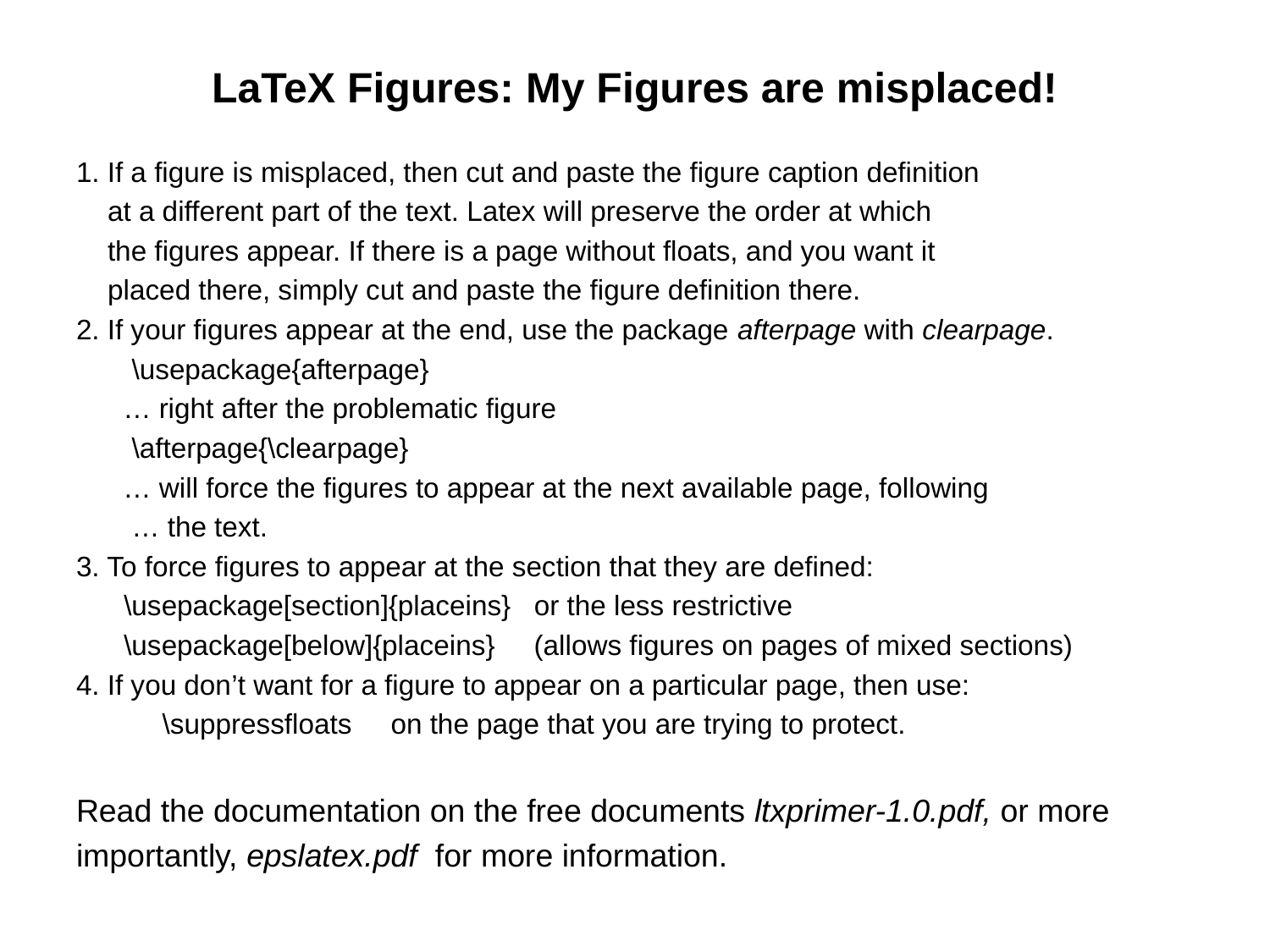

# LaTeX Figures: My Figures are misplaced!
1. If a figure is misplaced, then cut and paste the figure caption definition
    at a different part of the text. Latex will preserve the order at which
    the figures appear. If there is a page without floats, and you want it
    placed there, simply cut and paste the figure definition there.
2. If your figures appear at the end, use the package afterpage with clearpage.
	 \usepackage{afterpage}
      … right after the problematic figure
     	 \afterpage{\clearpage}
      … will force the figures to appear at the next available page, following
	 … the text.
3. To force figures to appear at the section that they are defined:
	\usepackage[section]{placeins}   or the less restrictive
	\usepackage[below]{placeins}     (allows figures on pages of mixed sections)
4. If you don’t want for a figure to appear on a particular page, then use:
           \suppressfloats     on the page that you are trying to protect.

Read the documentation on the free documents ltxprimer-1.0.pdf, or more
importantly, epslatex.pdf  for more information.